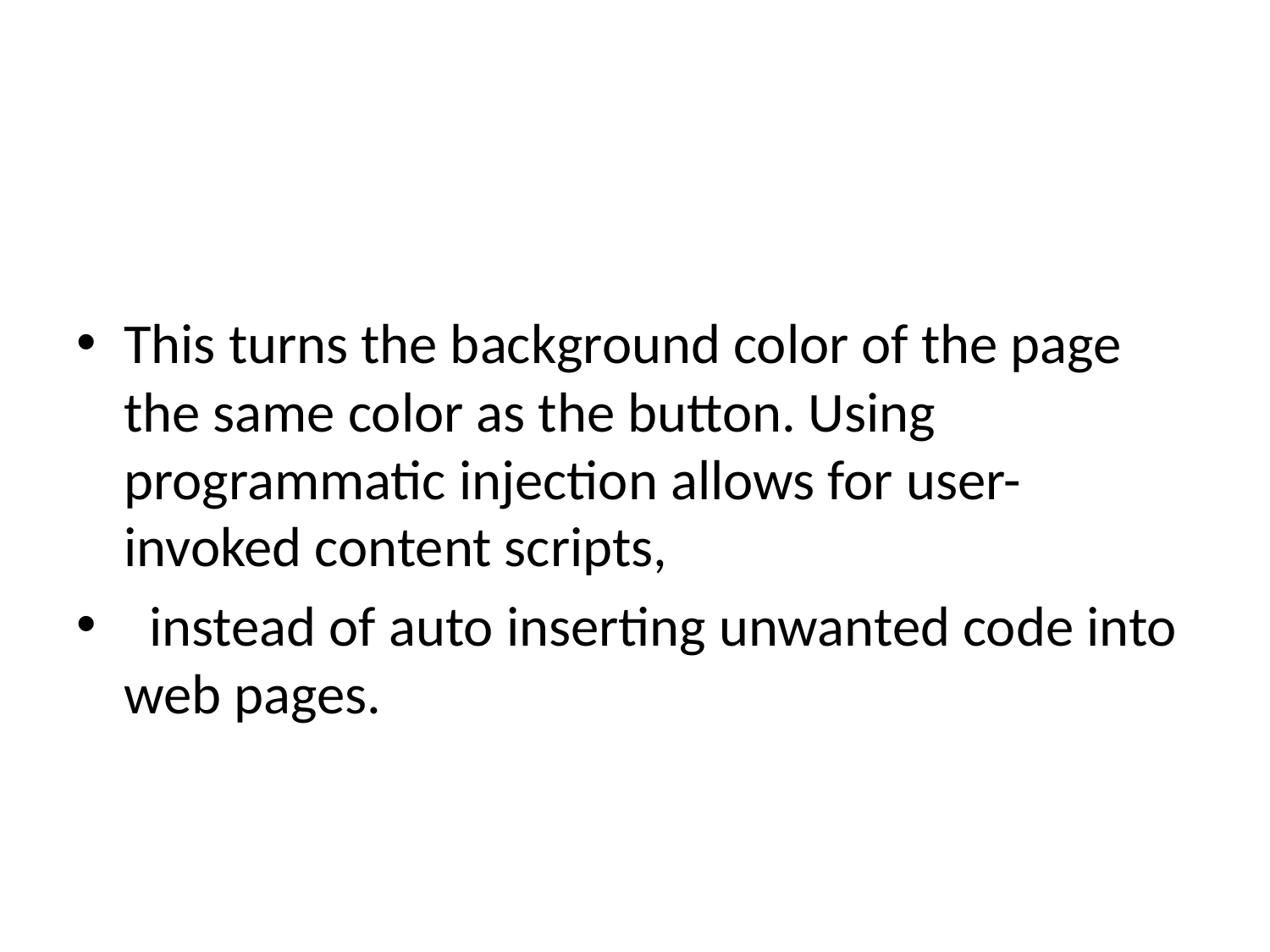

#

This turns the background color of the page the same color as the button. Using programmatic injection allows for user-invoked content scripts,
  instead of auto inserting unwanted code into web pages.